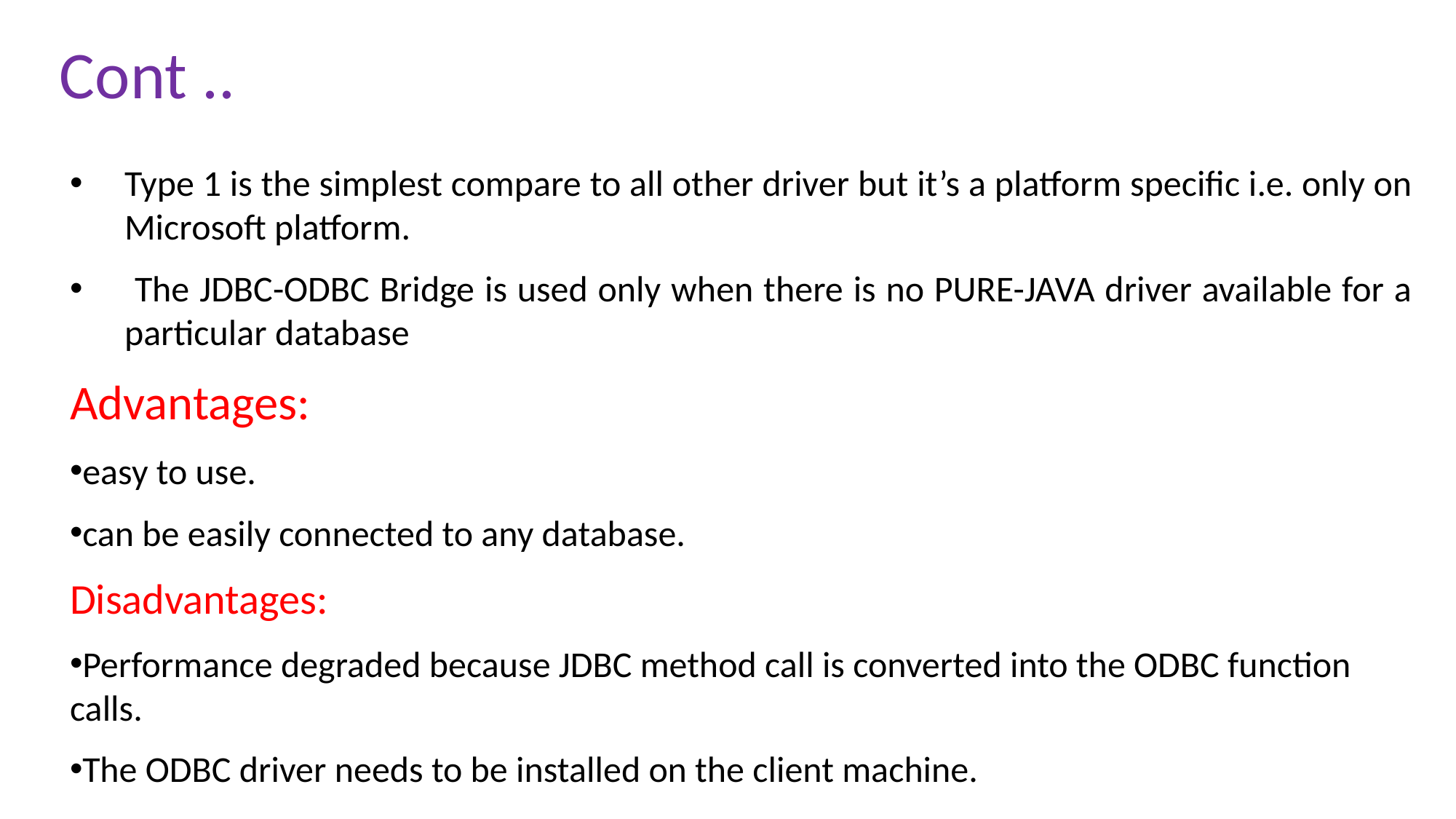

Cont ..
Type 1 is the simplest compare to all other driver but it’s a platform specific i.e. only on Microsoft platform.
 The JDBC-ODBC Bridge is used only when there is no PURE-JAVA driver available for a particular database
Advantages:
easy to use.
can be easily connected to any database.
Disadvantages:
Performance degraded because JDBC method call is converted into the ODBC function calls.
The ODBC driver needs to be installed on the client machine.